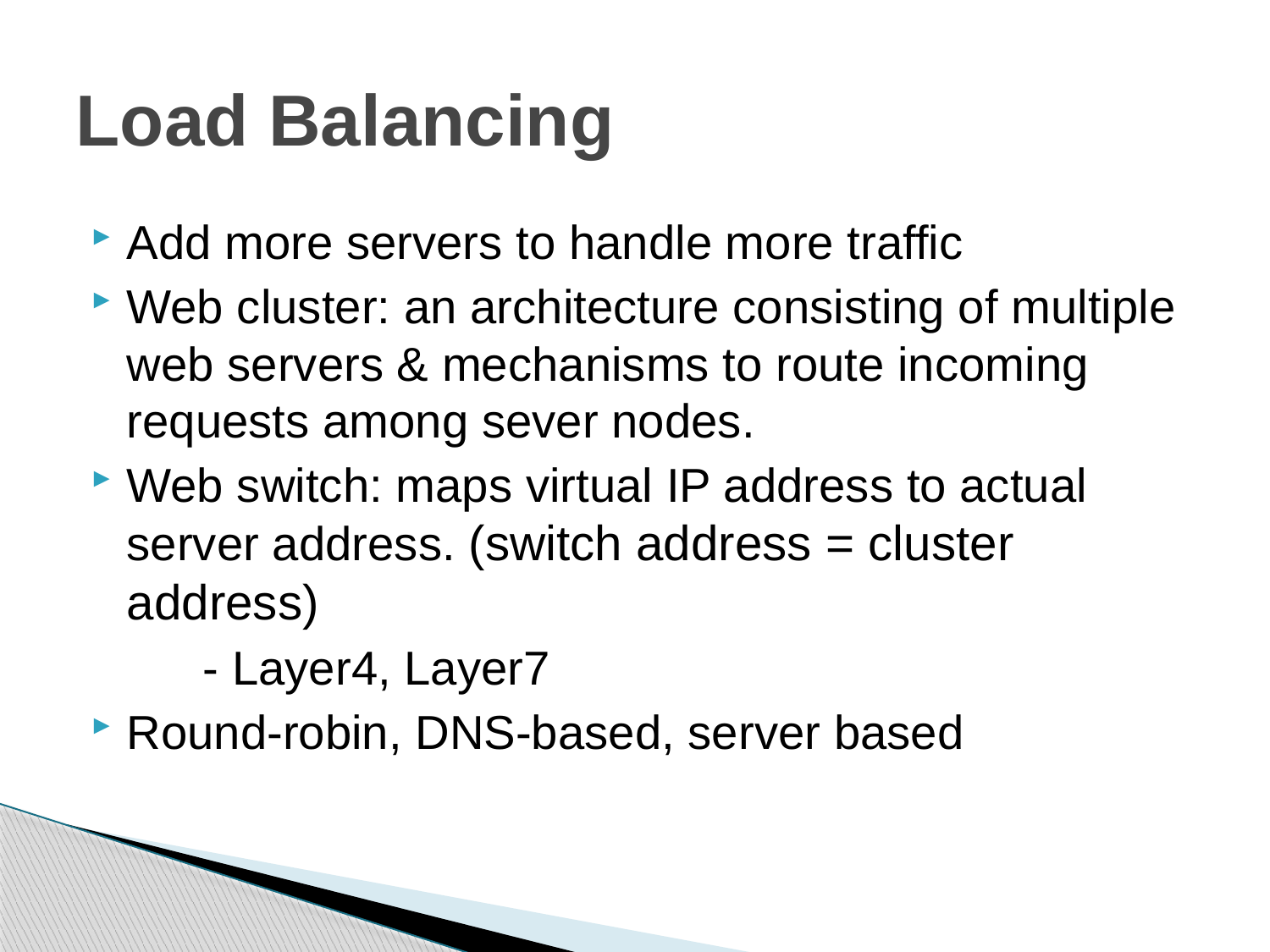

# Load Balancing
Add more servers to handle more traffic
Web cluster: an architecture consisting of multiple web servers & mechanisms to route incoming requests among sever nodes.
Web switch: maps virtual IP address to actual server address. (switch address = cluster address)
	- Layer4, Layer7
Round-robin, DNS-based, server based